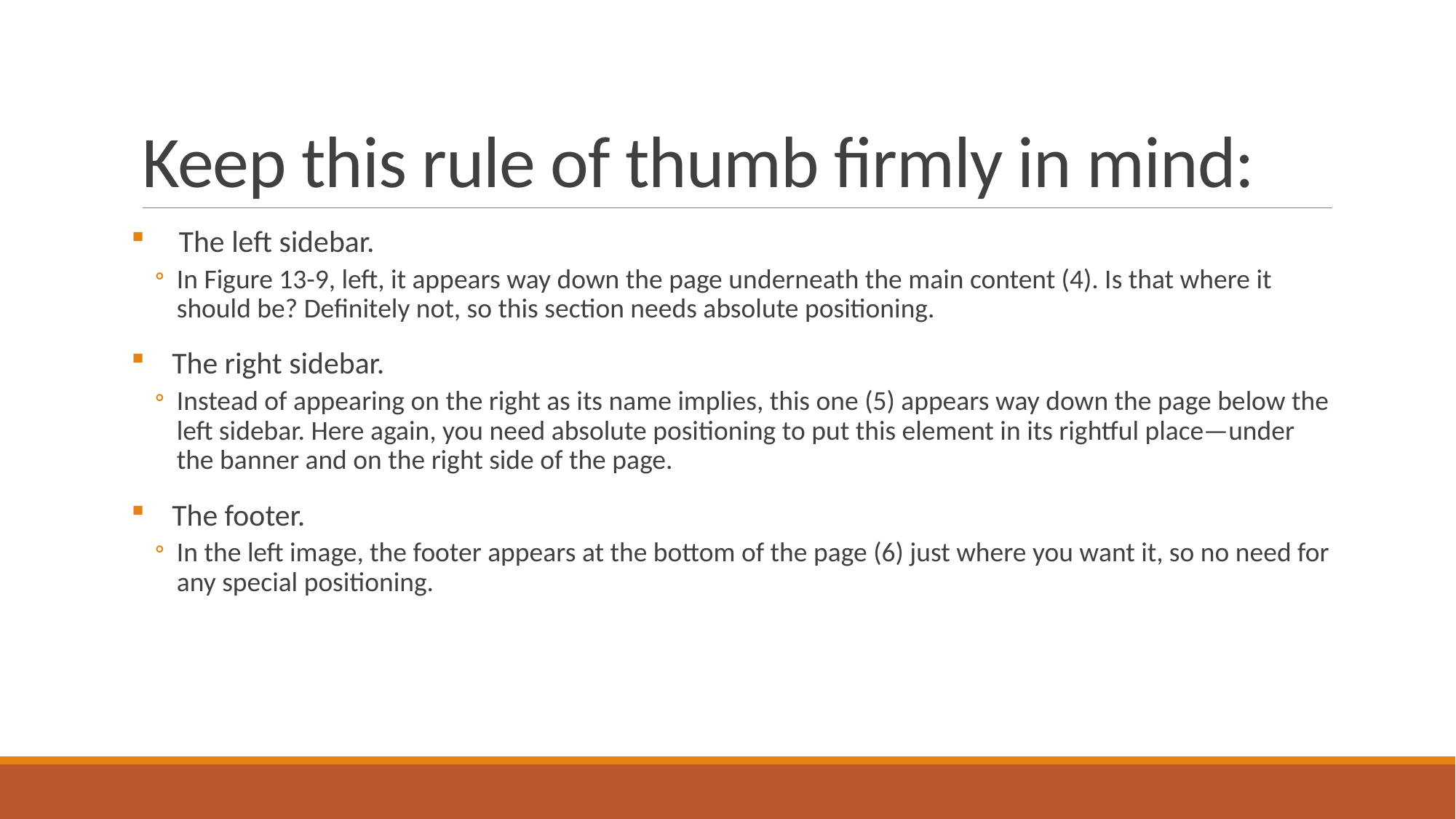

# Keep this rule of thumb firmly in mind:
 The left sidebar.
In Figure 13-9, left, it appears way down the page underneath the main content (4). Is that where it should be? Definitely not, so this section needs absolute positioning.
The right sidebar.
Instead of appearing on the right as its name implies, this one (5) appears way down the page below the left sidebar. Here again, you need absolute positioning to put this element in its rightful place—under the banner and on the right side of the page.
The footer.
In the left image, the footer appears at the bottom of the page (6) just where you want it, so no need for any special positioning.